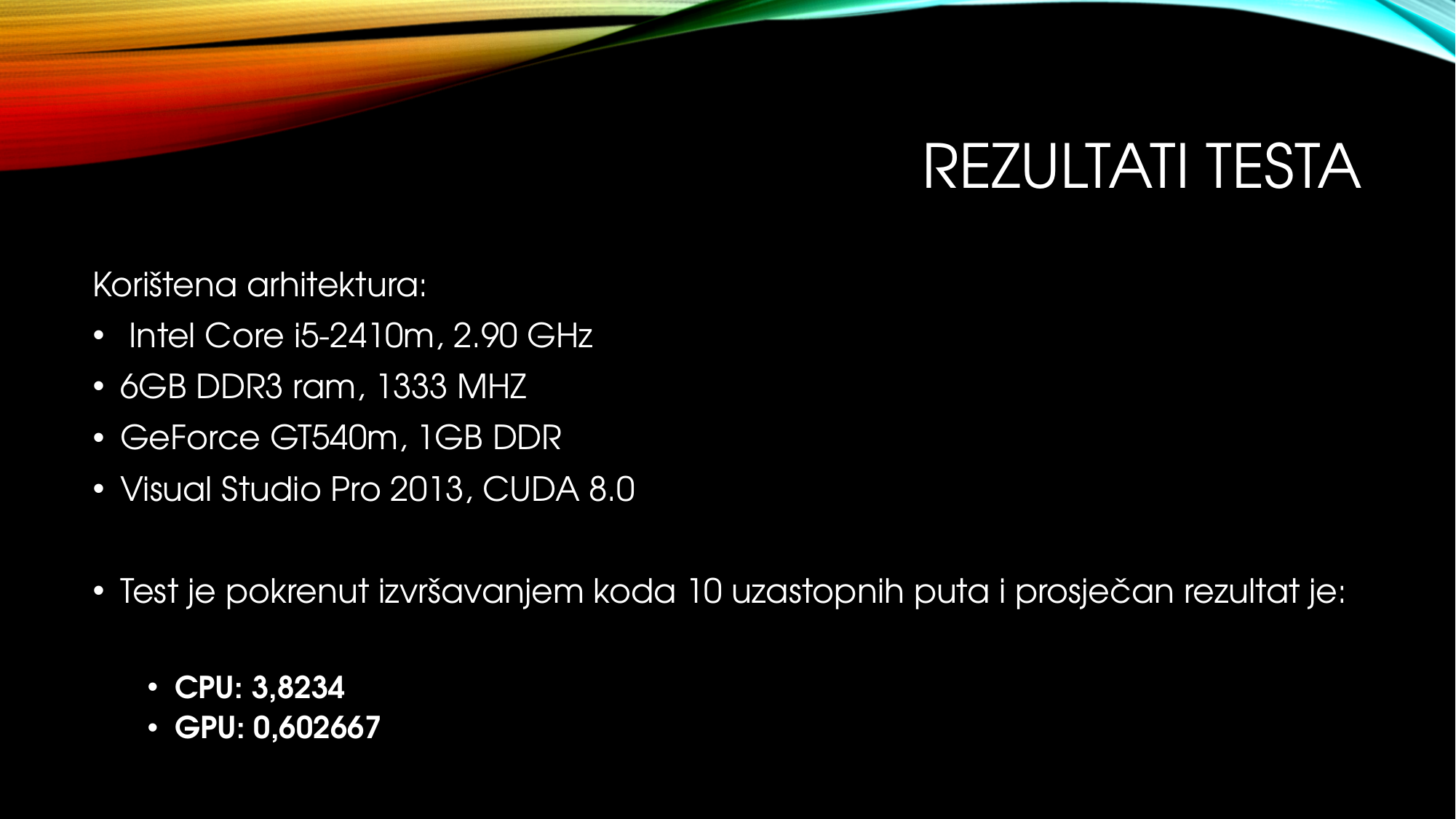

# Rezultati testa
Korištena arhitektura:
 Intel Core i5-2410m, 2.90 GHz
6GB DDR3 ram, 1333 MHZ
GeForce GT540m, 1GB DDR
Visual Studio Pro 2013, CUDA 8.0

Test je pokrenut izvršavanjem koda 10 uzastopnih puta i prosječan rezultat je:

CPU: 3,8234
GPU: 0,602667